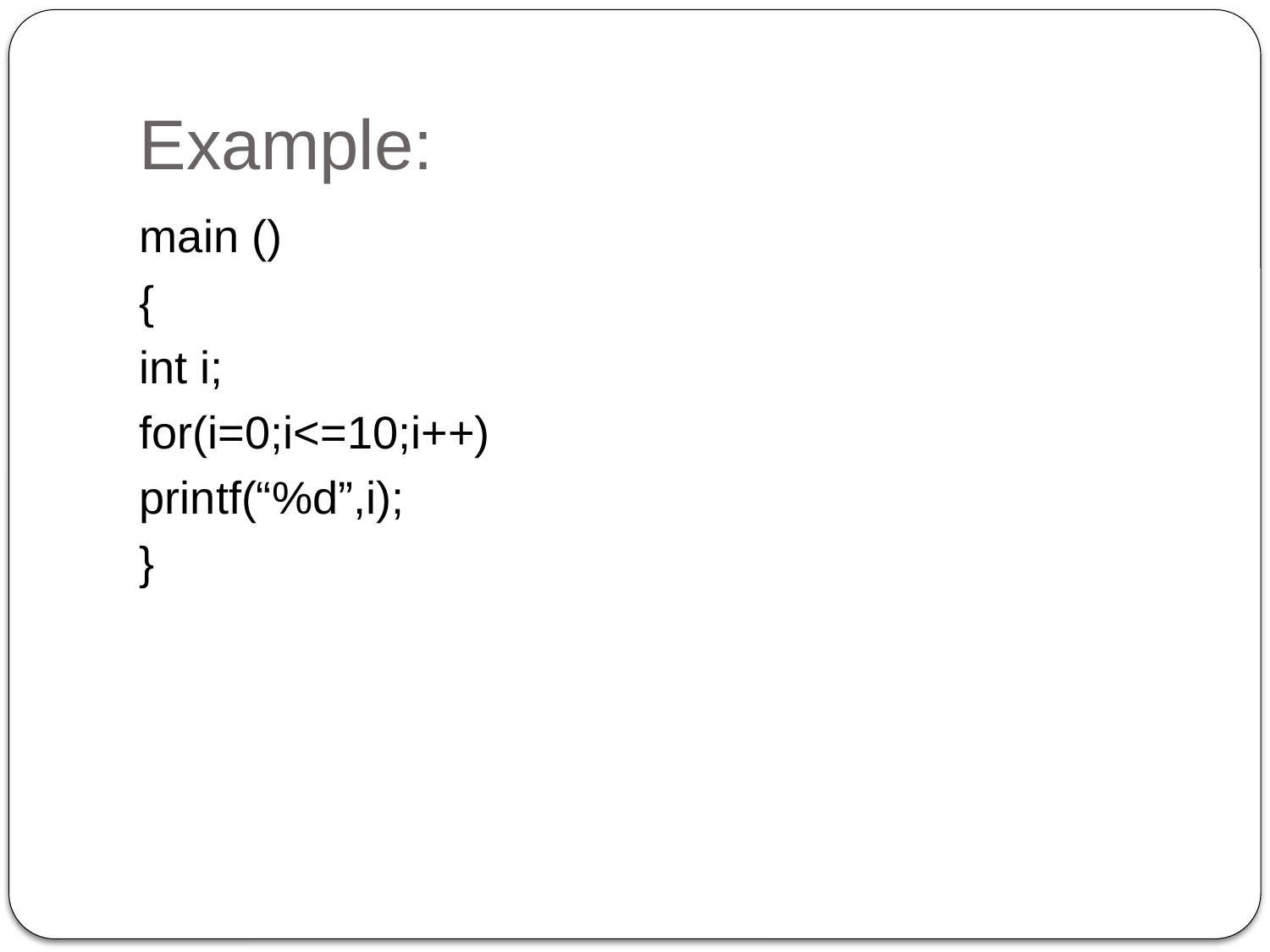

# Example:
main ()
{
int i;
for(i=0;i<=10;i++)
printf(“%d”,i);
}